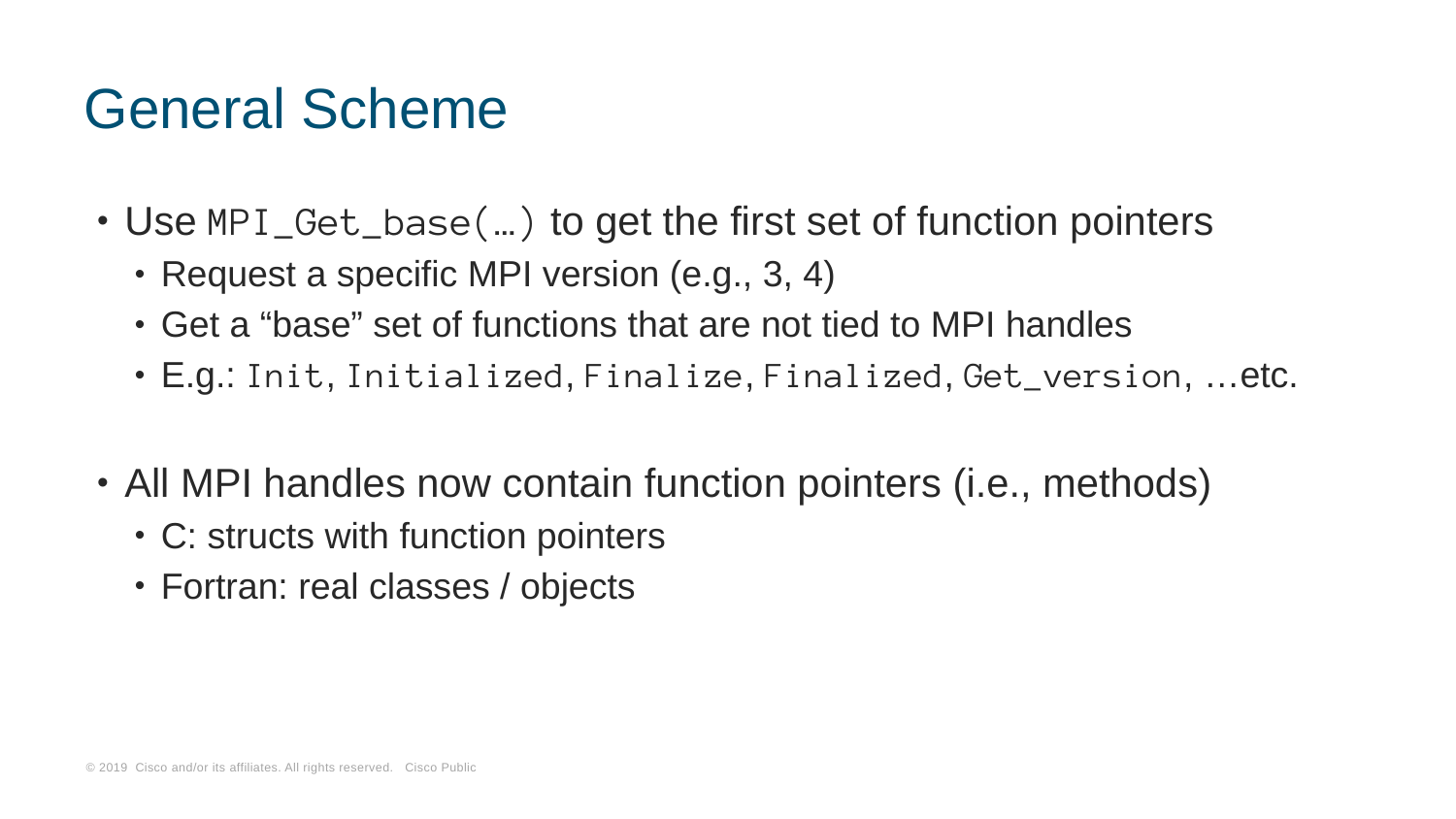

# General Scheme
Use MPI_Get_base(…) to get the first set of function pointers
Request a specific MPI version (e.g., 3, 4)
Get a “base” set of functions that are not tied to MPI handles
E.g.: Init, Initialized, Finalize, Finalized, Get_version, …etc.
All MPI handles now contain function pointers (i.e., methods)
C: structs with function pointers
Fortran: real classes / objects